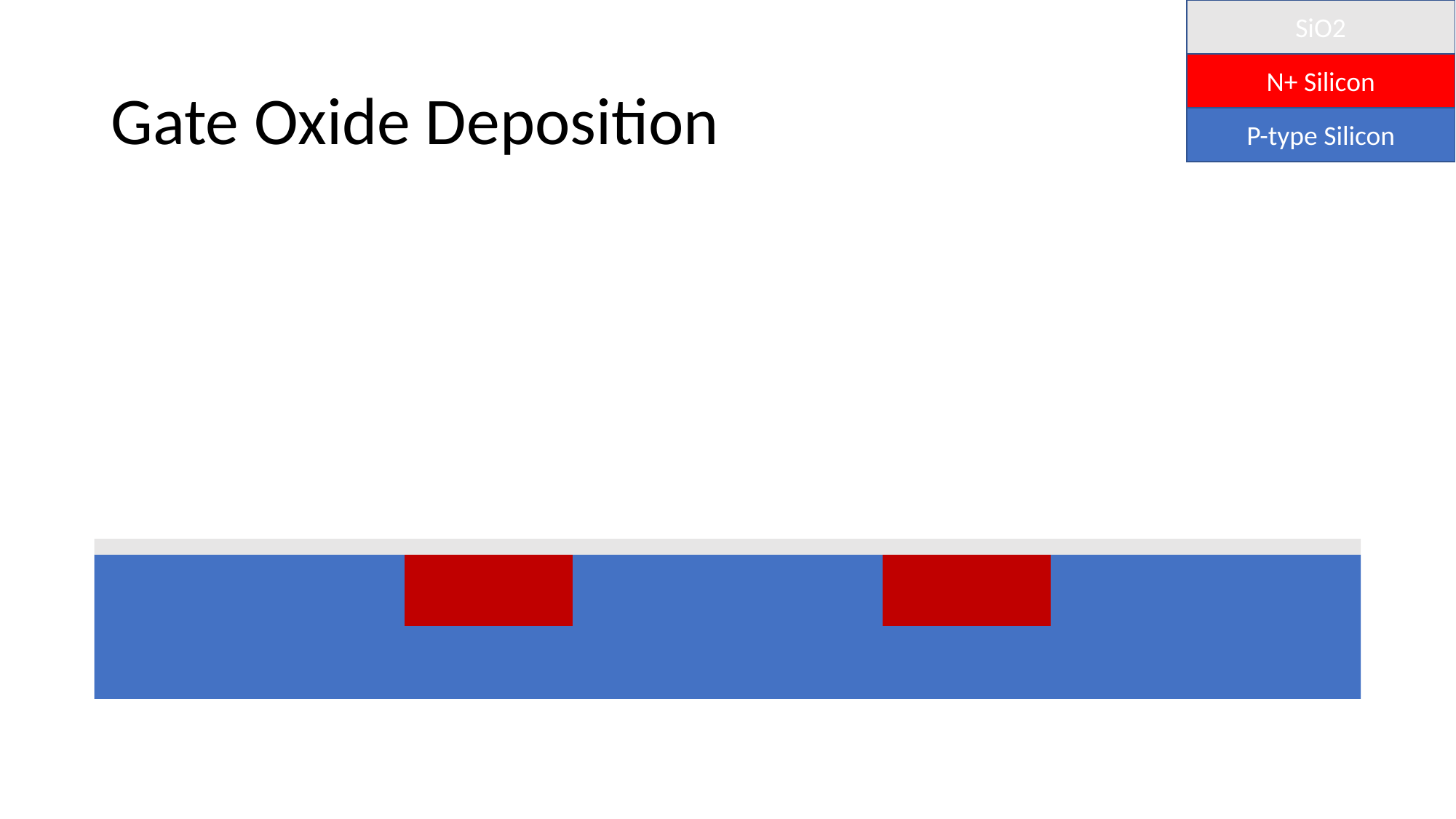

SiO2
# Gate Oxide Deposition
N+ Silicon
P-type Silicon